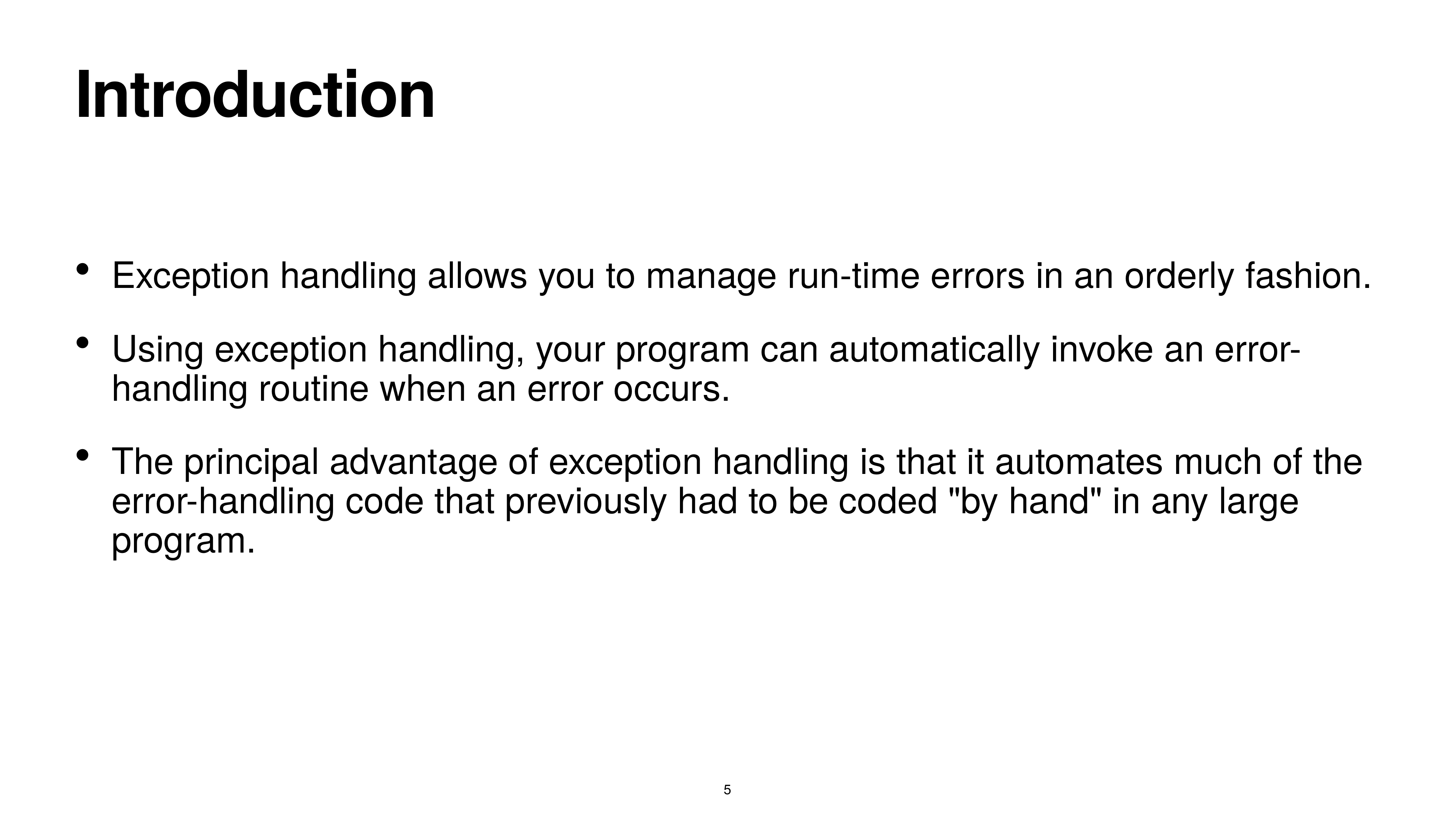

# Introduction

Exception handling allows you to manage run-time errors in an orderly fashion.
Using exception handling, your program can automatically invoke an error-handling routine when an error occurs.
The principal advantage of exception handling is that it automates much of the error-handling code that previously had to be coded "by hand" in any large program.
5